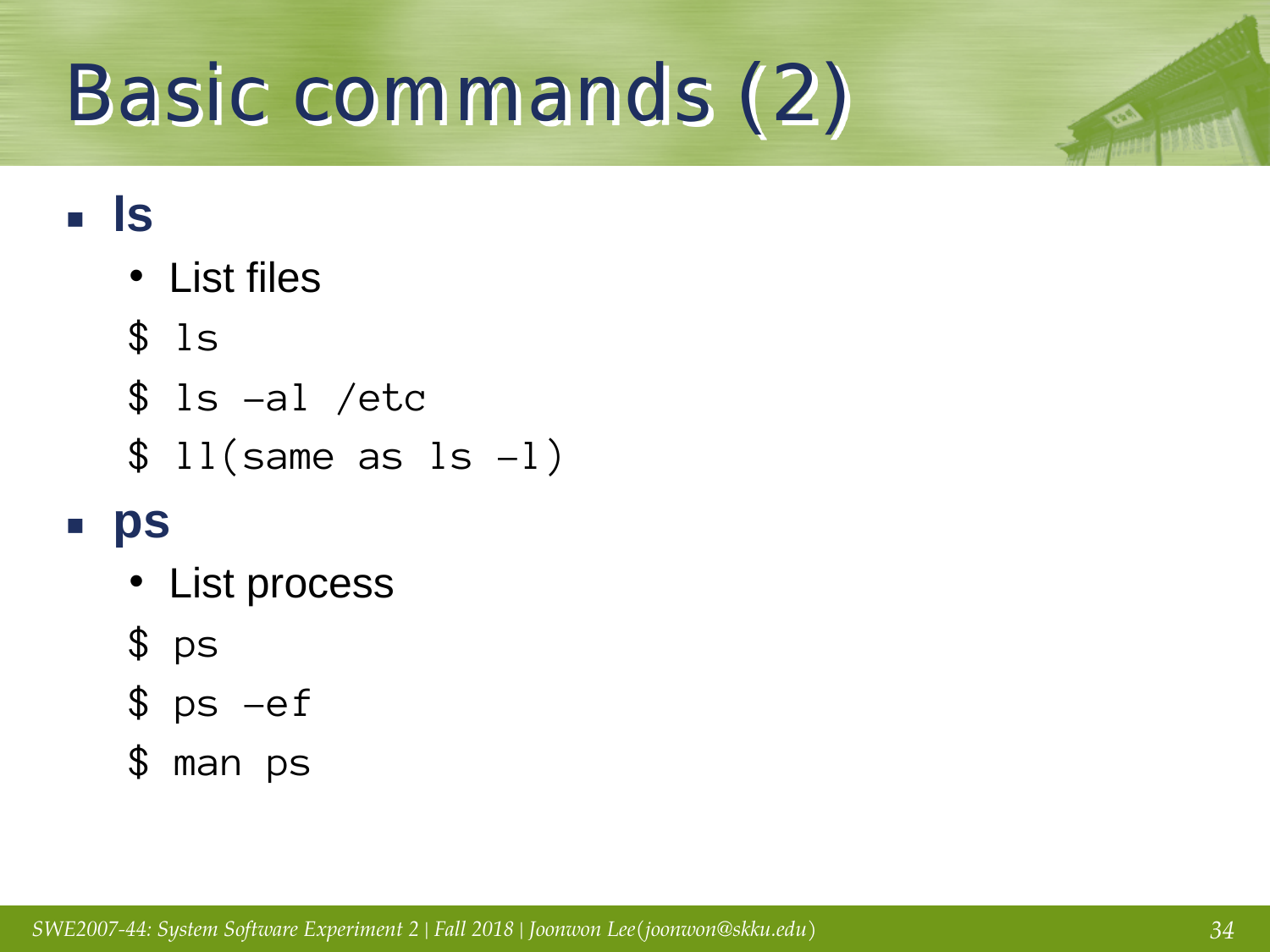

# Basic commands (2)
ls
List files
$ ls
$ ls -al /etc
$ ll(same as ls –l)
ps
List process
$ ps
$ ps –ef
$ man ps